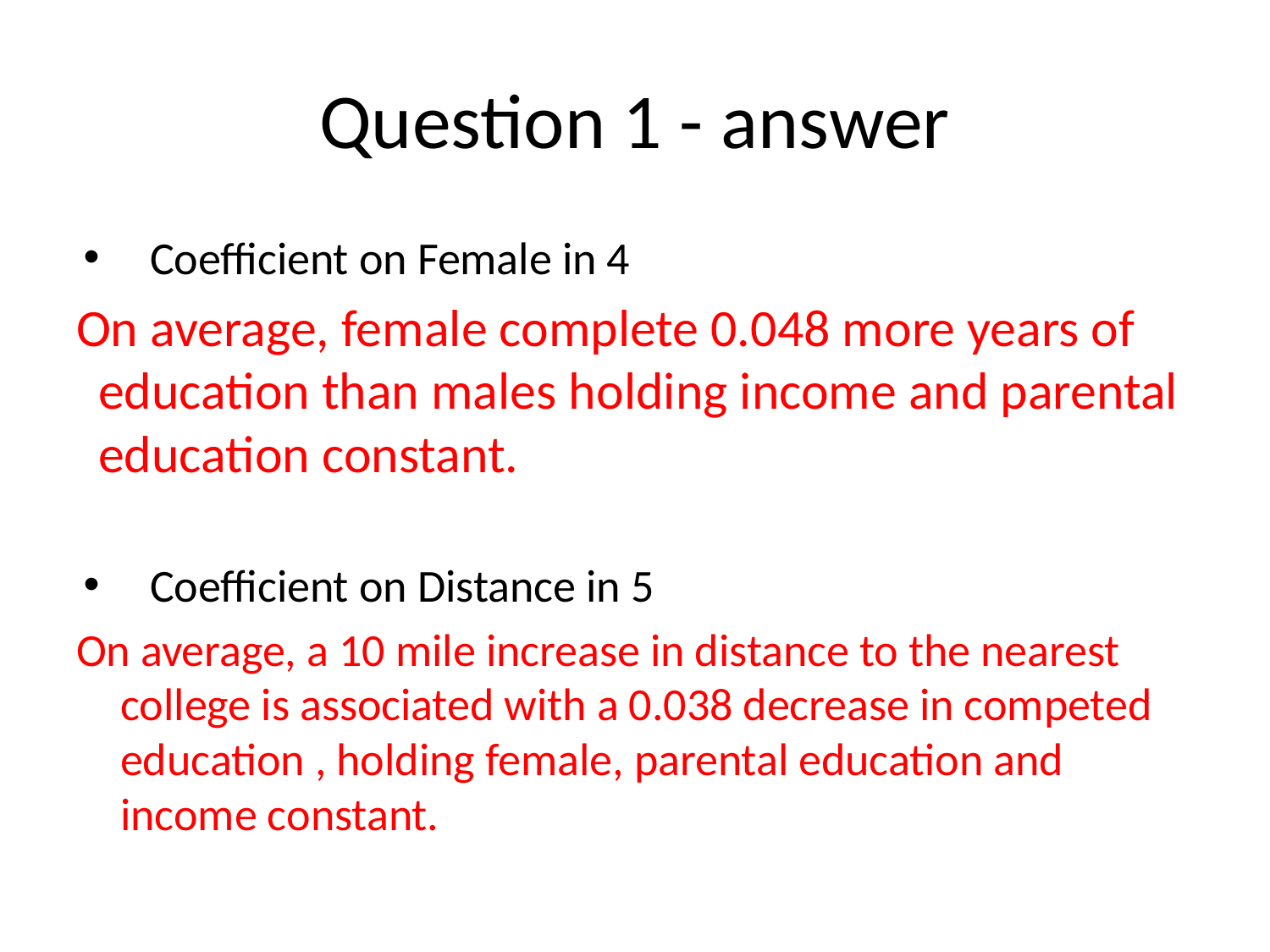

# Question 1 - answer
Coefficient on Female in 4
On average, female complete 0.048 more years of education than males holding income and parental education constant.

Coefficient on Distance in 5
On average, a 10 mile increase in distance to the nearest college is associated with a 0.038 decrease in competed education , holding female, parental education and income constant.